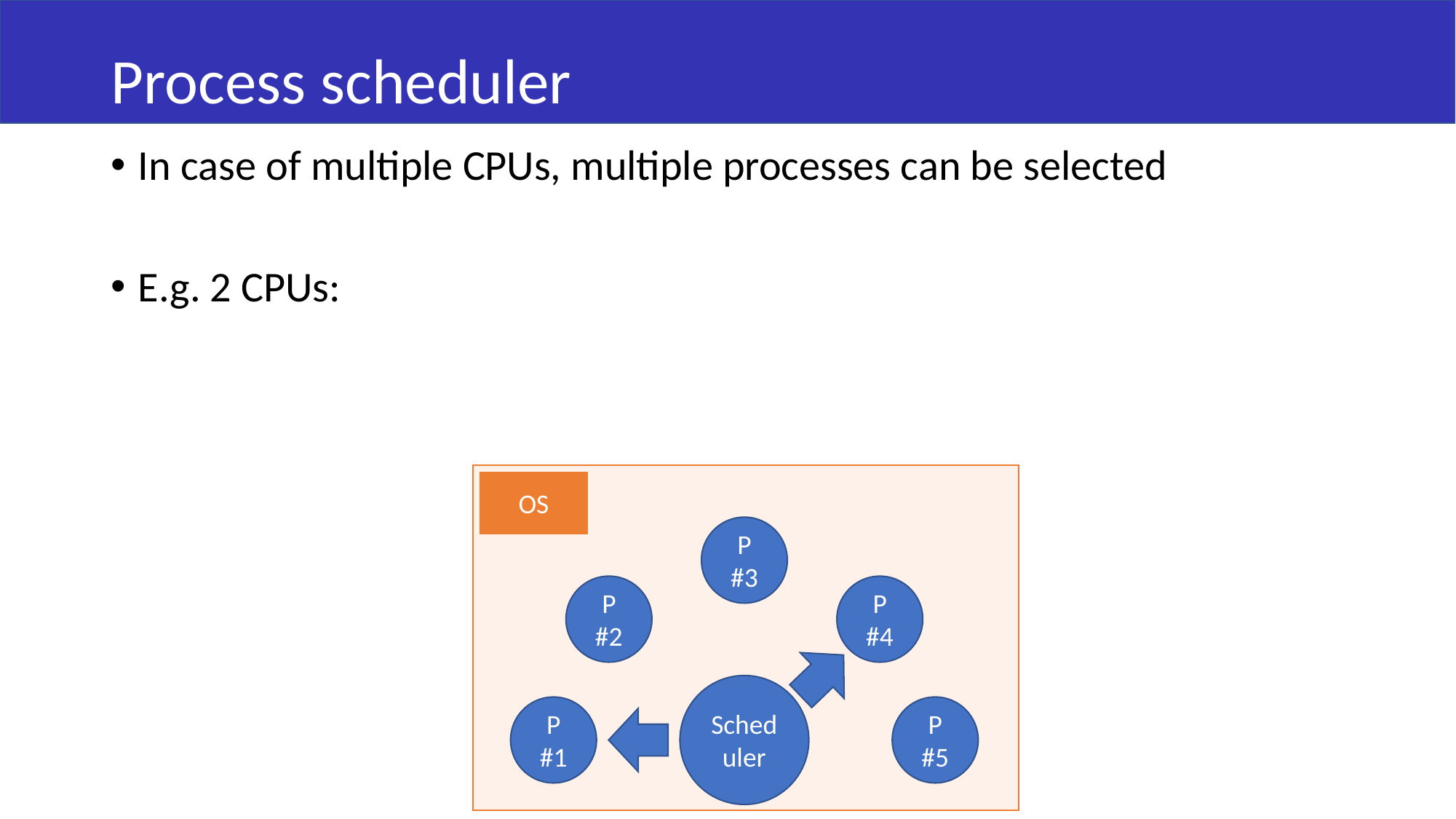

# Process scheduler
In case of multiple CPUs, multiple processes can be selected

E.g. 2 CPUs:

OS
P #3
P #2
P #4

Scheduler
P #1
P #5